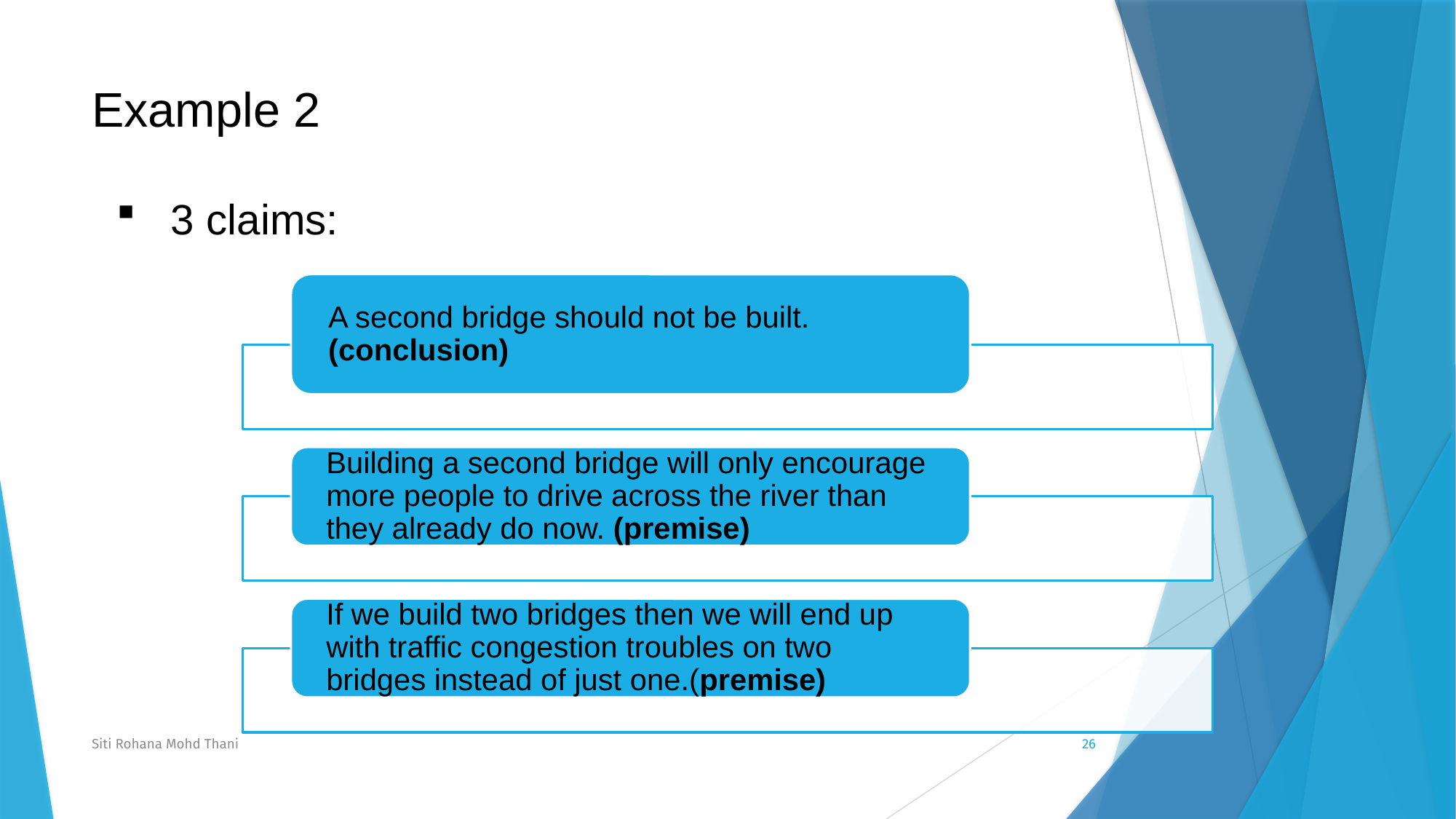

# Example 2
3 claims:

A second bridge should not be built. (conclusion)
Building a second bridge will only encourage more people to drive across the river than they already do now. (premise)
If we build two bridges then we will end up with traffic congestion troubles on two bridges instead of just one.(premise)
Siti Rohana Mohd Thani
26